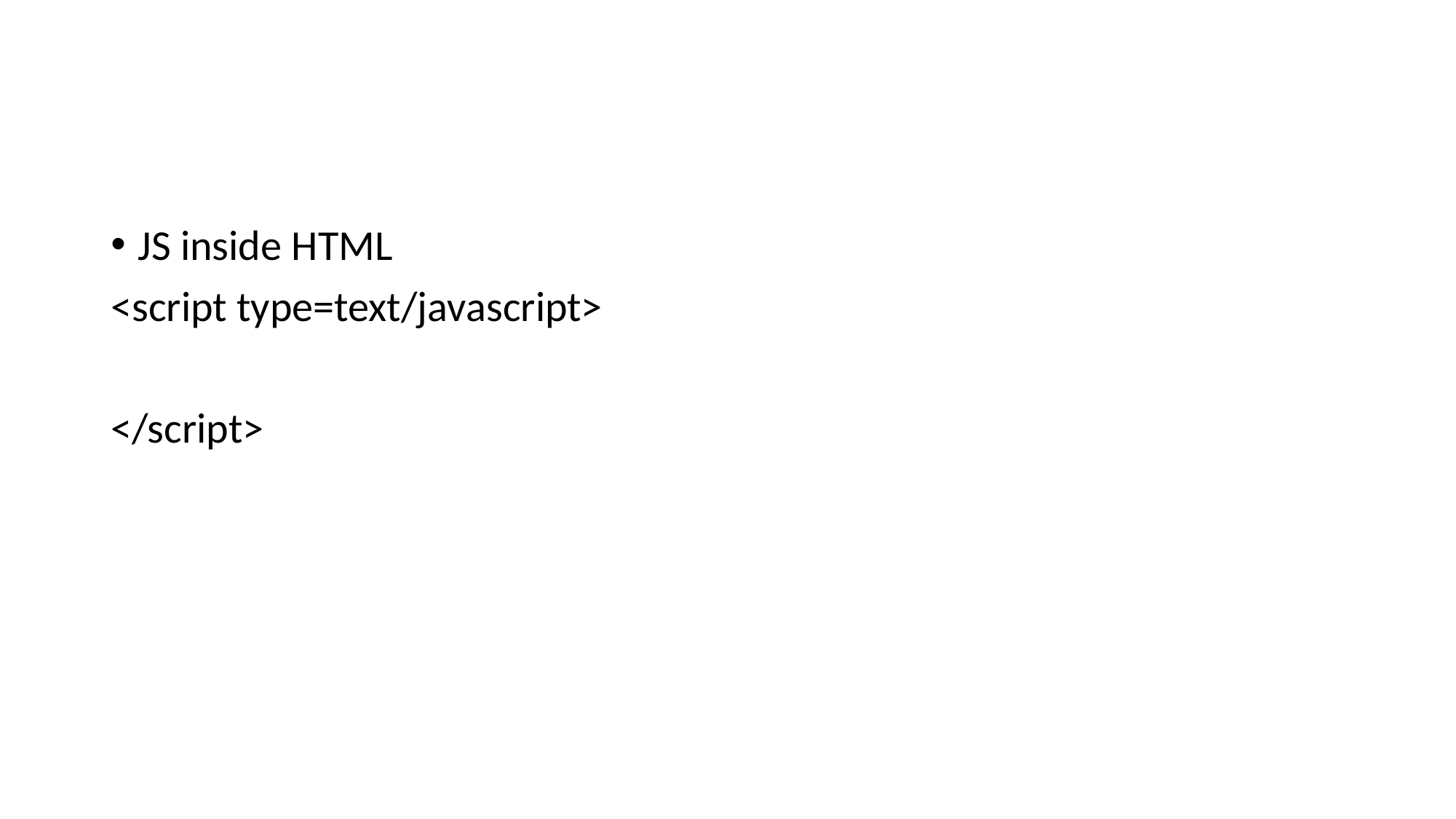

#
JS inside HTML
<script type=text/javascript>

</script>